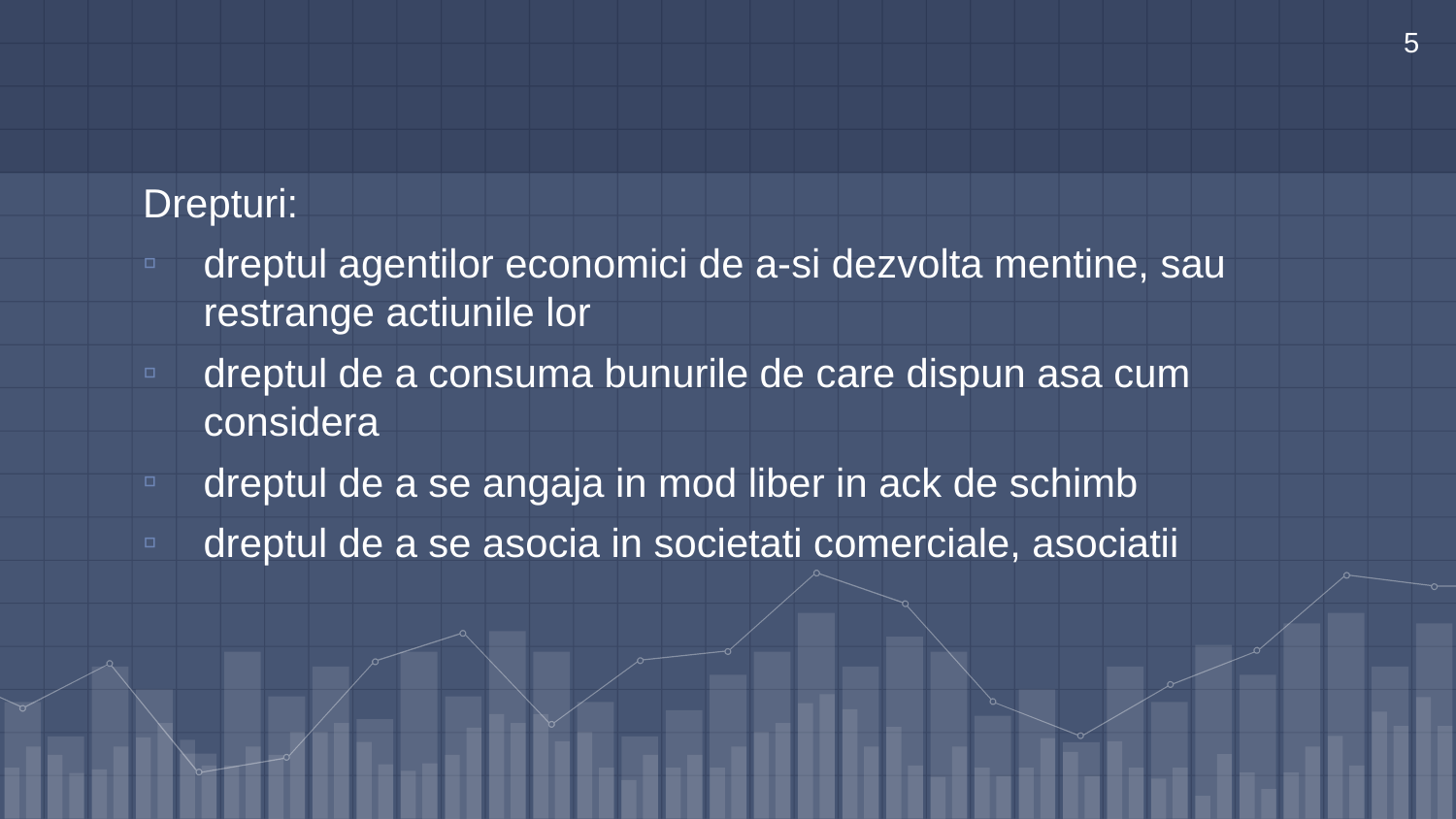

5
Drepturi:
dreptul agentilor economici de a-si dezvolta mentine, sau restrange actiunile lor
dreptul de a consuma bunurile de care dispun asa cum considera
dreptul de a se angaja in mod liber in ack de schimb
dreptul de a se asocia in societati comerciale, asociatii